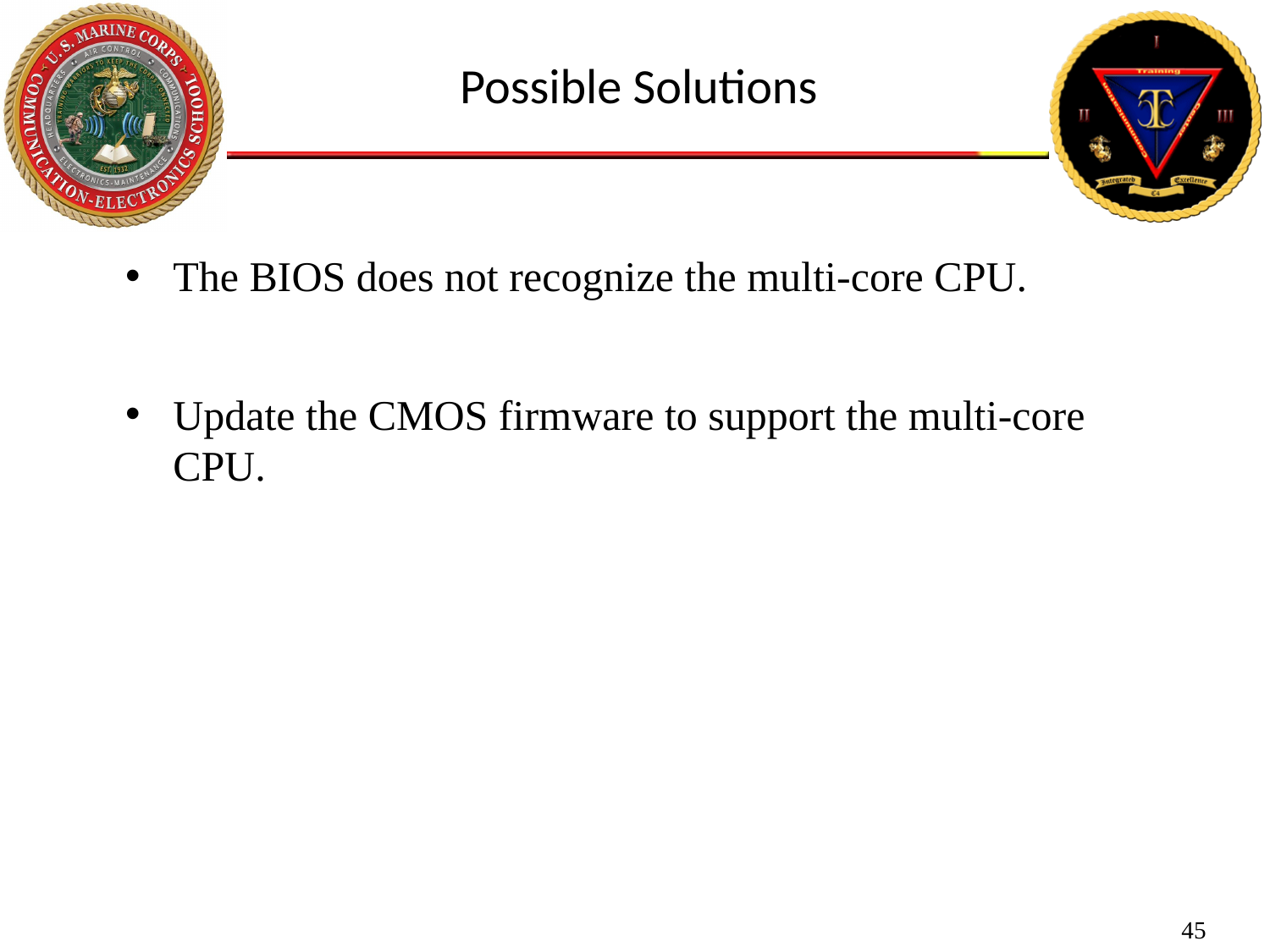

Possible Solutions
The BIOS does not recognize the multi-core CPU.

Update the CMOS firmware to support the multi-core CPU.